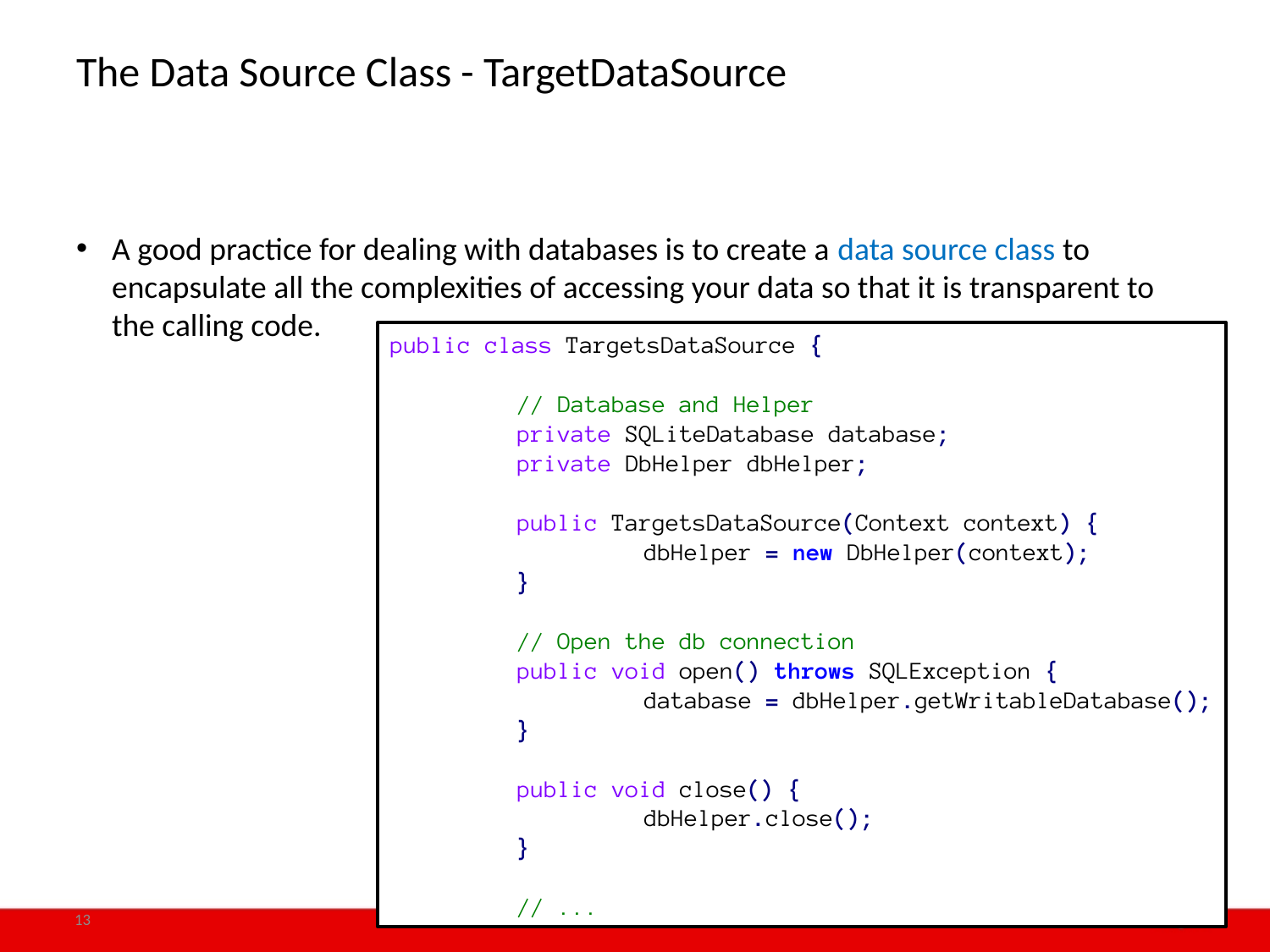

# The Data Source Class - TargetDataSource
A good practice for dealing with databases is to create a data source class to encapsulate all the complexities of accessing your data so that it is transparent to the calling code.
public class TargetsDataSource {

	// Database and Helper
	private SQLiteDatabase database;
	private DbHelper dbHelper;

	public TargetsDataSource(Context context) {
		dbHelper = new DbHelper(context);
	}

	// Open the db connection
	public void open() throws SQLException {
		database = dbHelper.getWritableDatabase();
	}

	public void close() {
		dbHelper.close();
	}

	// ...
13